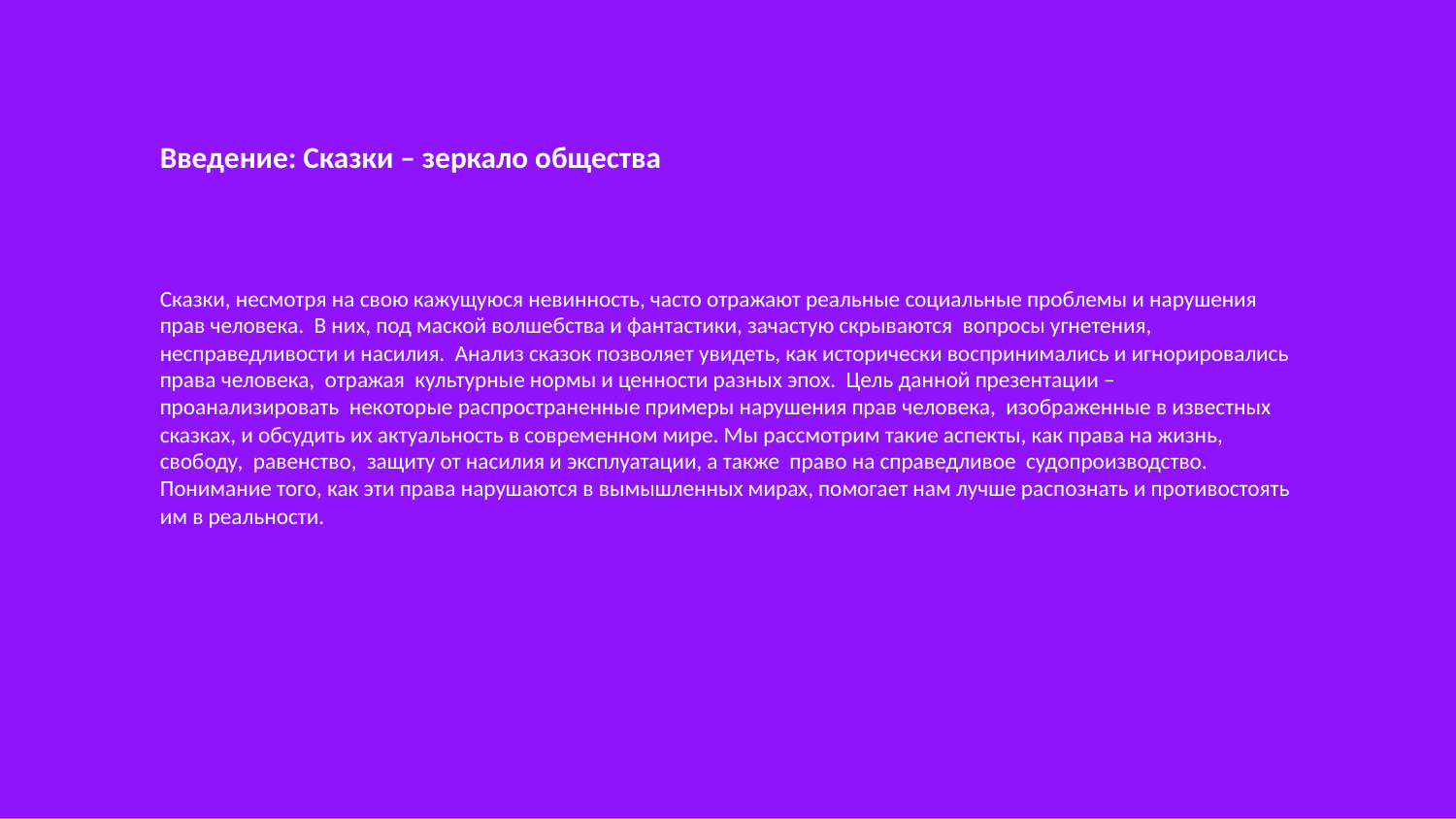

Введение: Сказки – зеркало общества
Сказки, несмотря на свою кажущуюся невинность, часто отражают реальные социальные проблемы и нарушения прав человека.  В них, под маской волшебства и фантастики, зачастую скрываются  вопросы угнетения, несправедливости и насилия.  Анализ сказок позволяет увидеть, как исторически воспринимались и игнорировались права человека,  отражая  культурные нормы и ценности разных эпох.  Цель данной презентации – проанализировать  некоторые распространенные примеры нарушения прав человека,  изображенные в известных сказках, и обсудить их актуальность в современном мире. Мы рассмотрим такие аспекты, как права на жизнь, свободу,  равенство,  защиту от насилия и эксплуатации, а также  право на справедливое  судопроизводство.  Понимание того, как эти права нарушаются в вымышленных мирах, помогает нам лучше распознать и противостоять им в реальности.